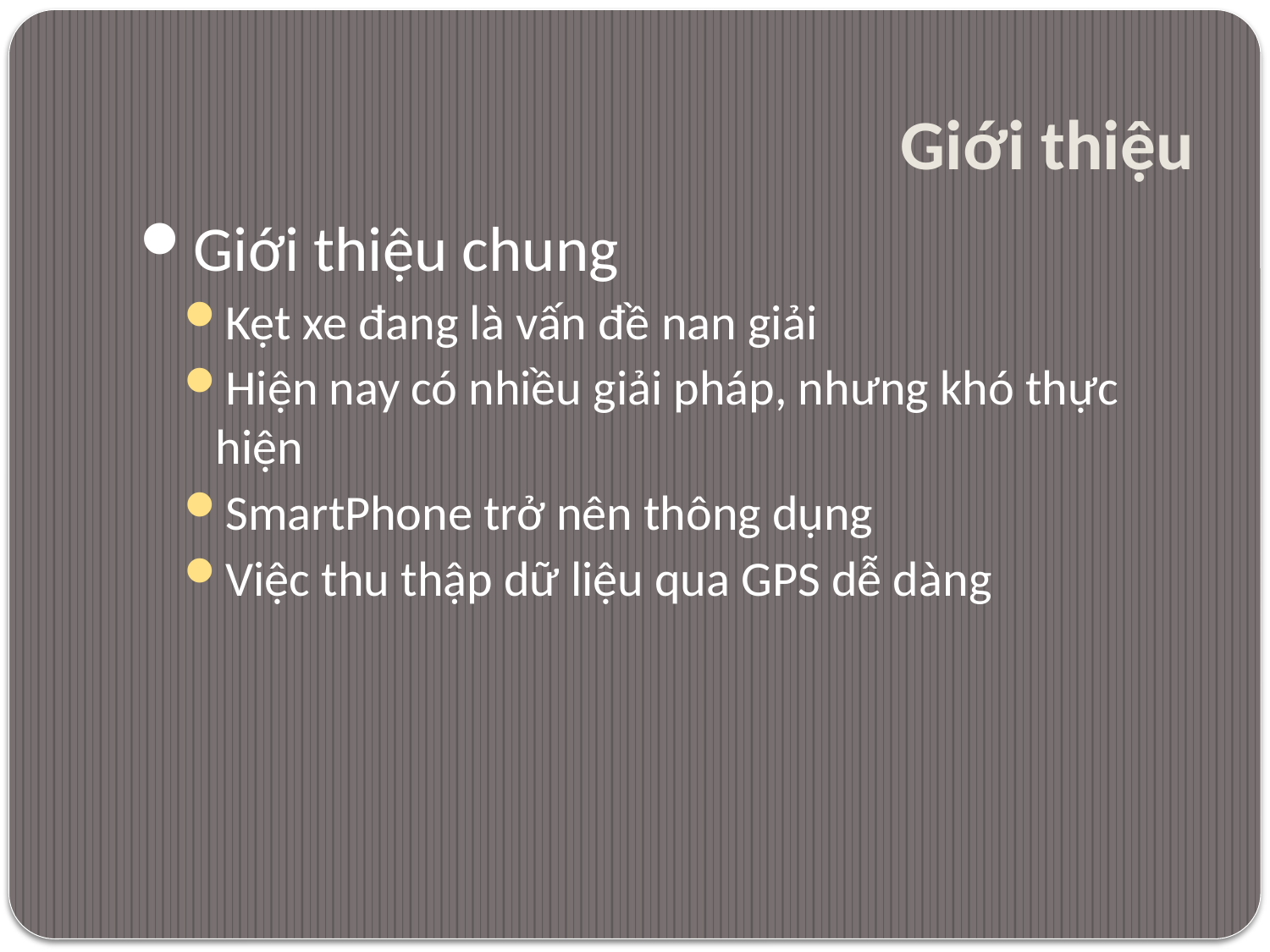

# Giới thiệu
Giới thiệu chung
Kẹt xe đang là vấn đề nan giải
Hiện nay có nhiều giải pháp, nhưng khó thực hiện
SmartPhone trở nên thông dụng
Việc thu thập dữ liệu qua GPS dễ dàng